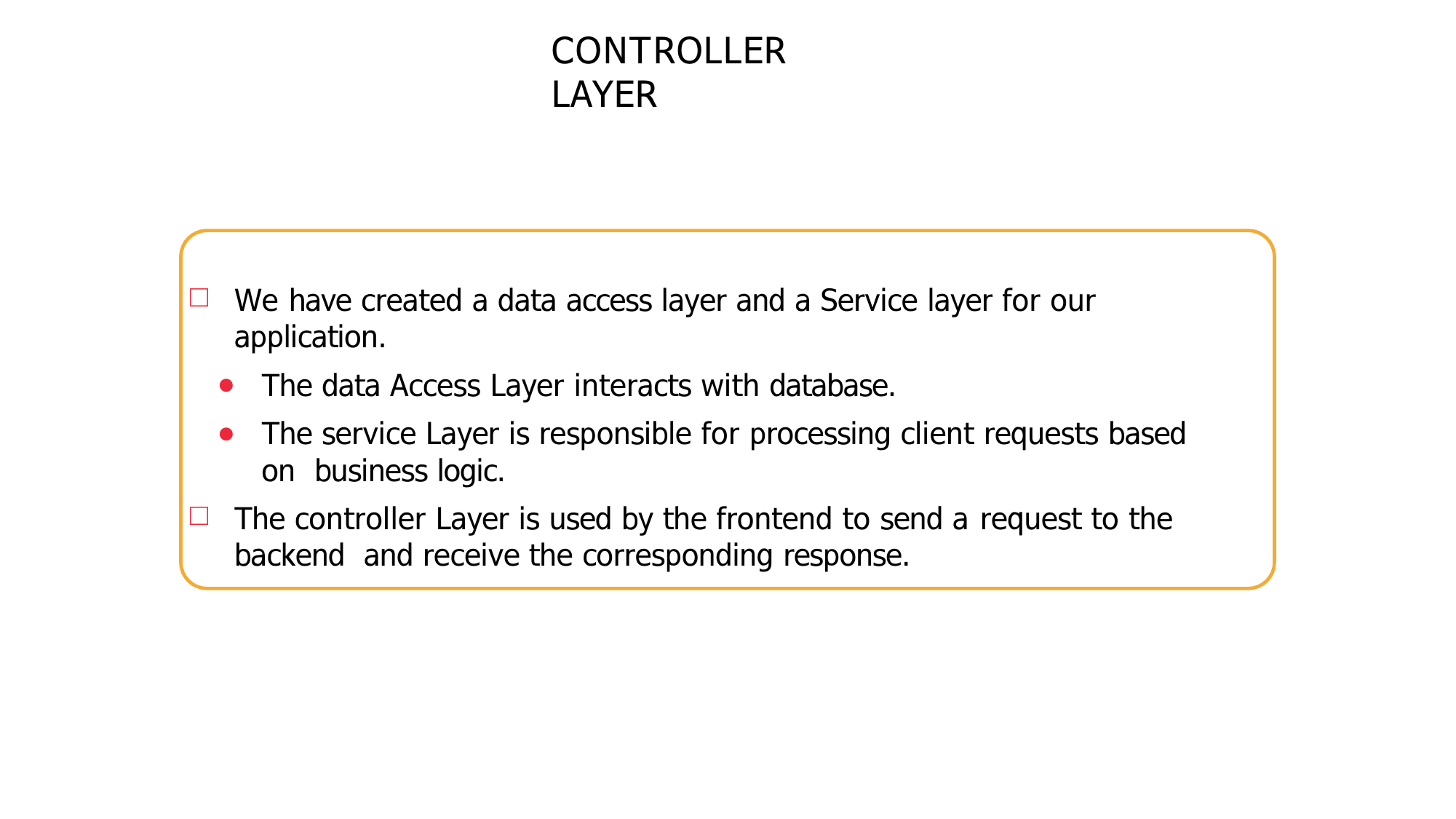

# CONTROLLER LAYER

We have created a data access layer and a Service layer for our application.
The data Access Layer interacts with database.
The service Layer is responsible for processing client requests based on  business logic.
The controller Layer is used by the frontend to send a request to the backend  and receive the corresponding response.